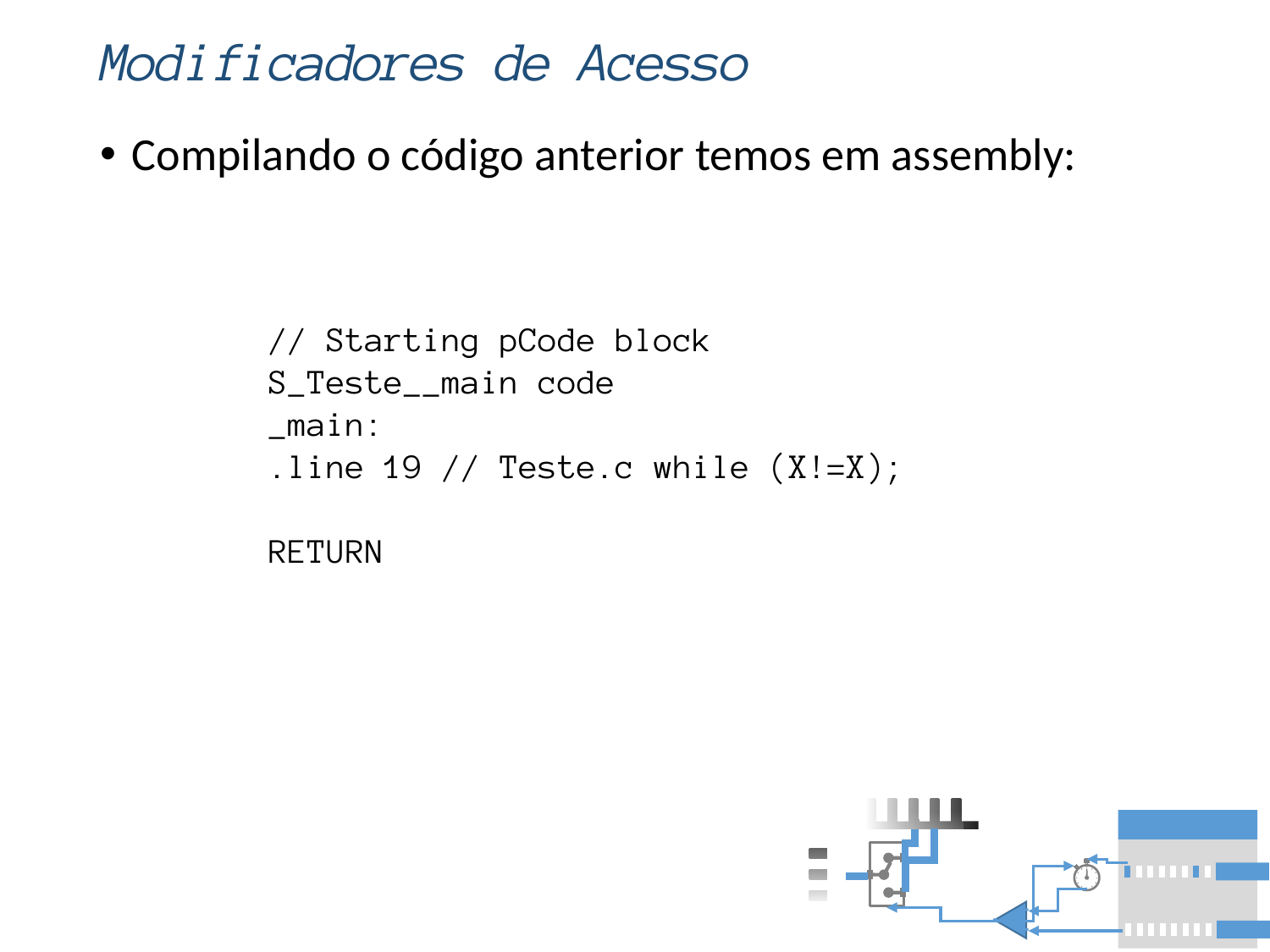

# Modificadores de Acesso
Compilando o código anterior temos em assembly:
 // Starting pCode block
 S_Teste__main code
 _main:
 .line 19 // Teste.c while (X!=X);

 RETURN